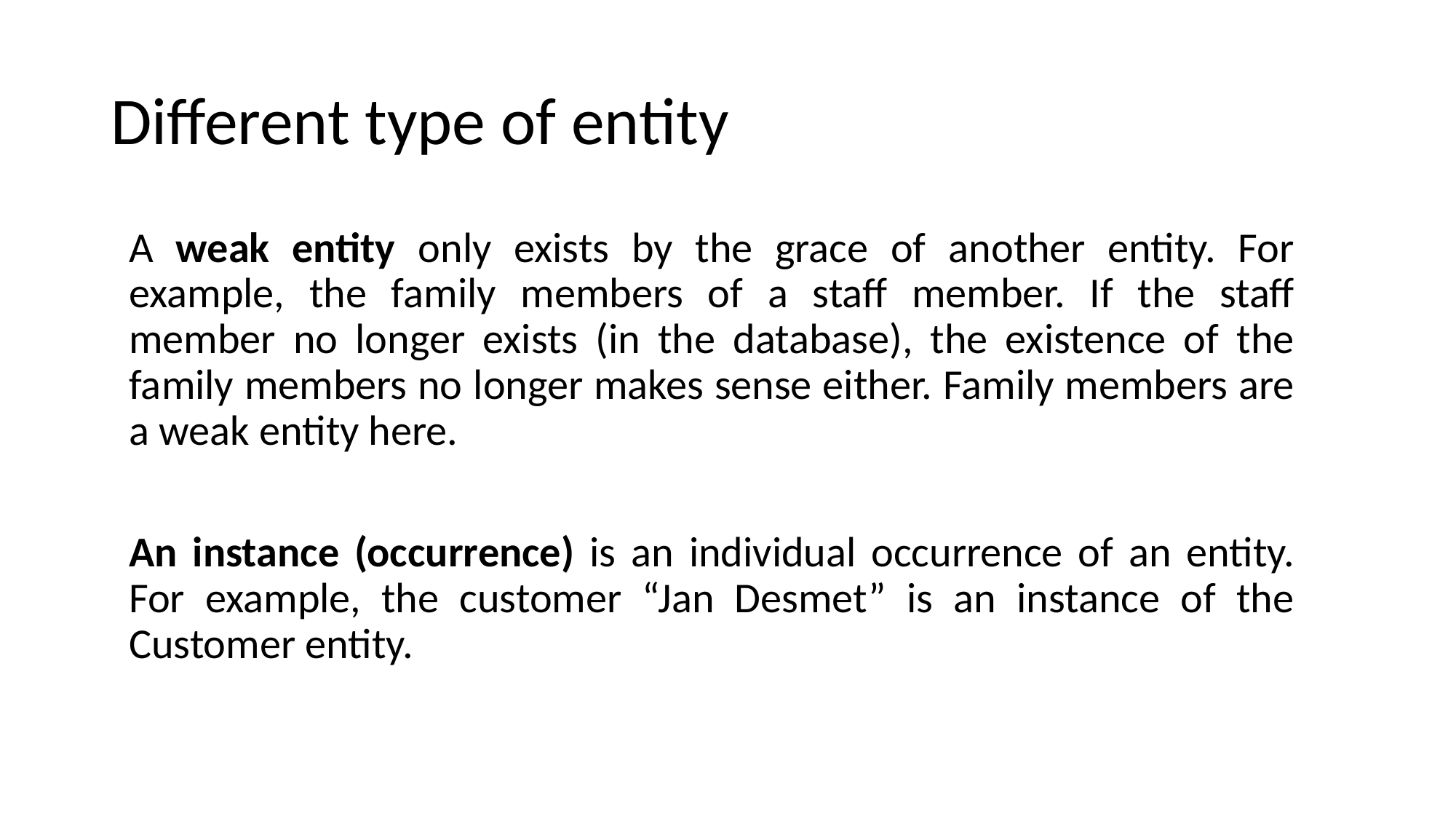

# Different type of entity

A weak entity only exists by the grace of another entity. For example, the family members of a staff member. If the staff member no longer exists (in the database), the existence of the family members no longer makes sense either. Family members are a weak entity here.

An instance (occurrence) is an individual occurrence of an entity. For example, the customer “Jan Desmet” is an instance of the Customer entity.